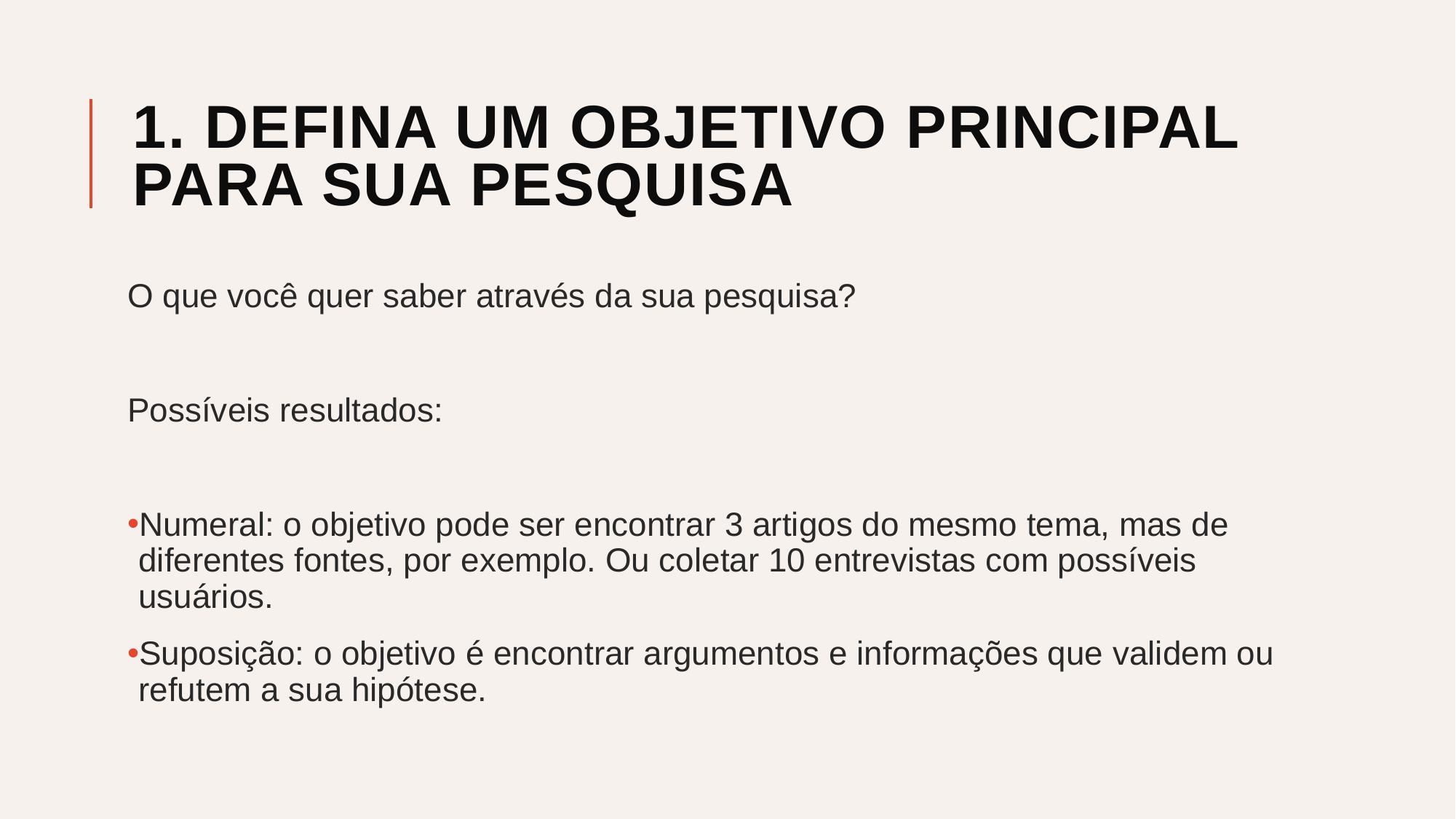

# 1. Defina um objetivo principal para sua pesquisa
O que você quer saber através da sua pesquisa?

Possíveis resultados:

Numeral: o objetivo pode ser encontrar 3 artigos do mesmo tema, mas de diferentes fontes, por exemplo. Ou coletar 10 entrevistas com possíveis usuários.
Suposição: o objetivo é encontrar argumentos e informações que validem ou refutem a sua hipótese.